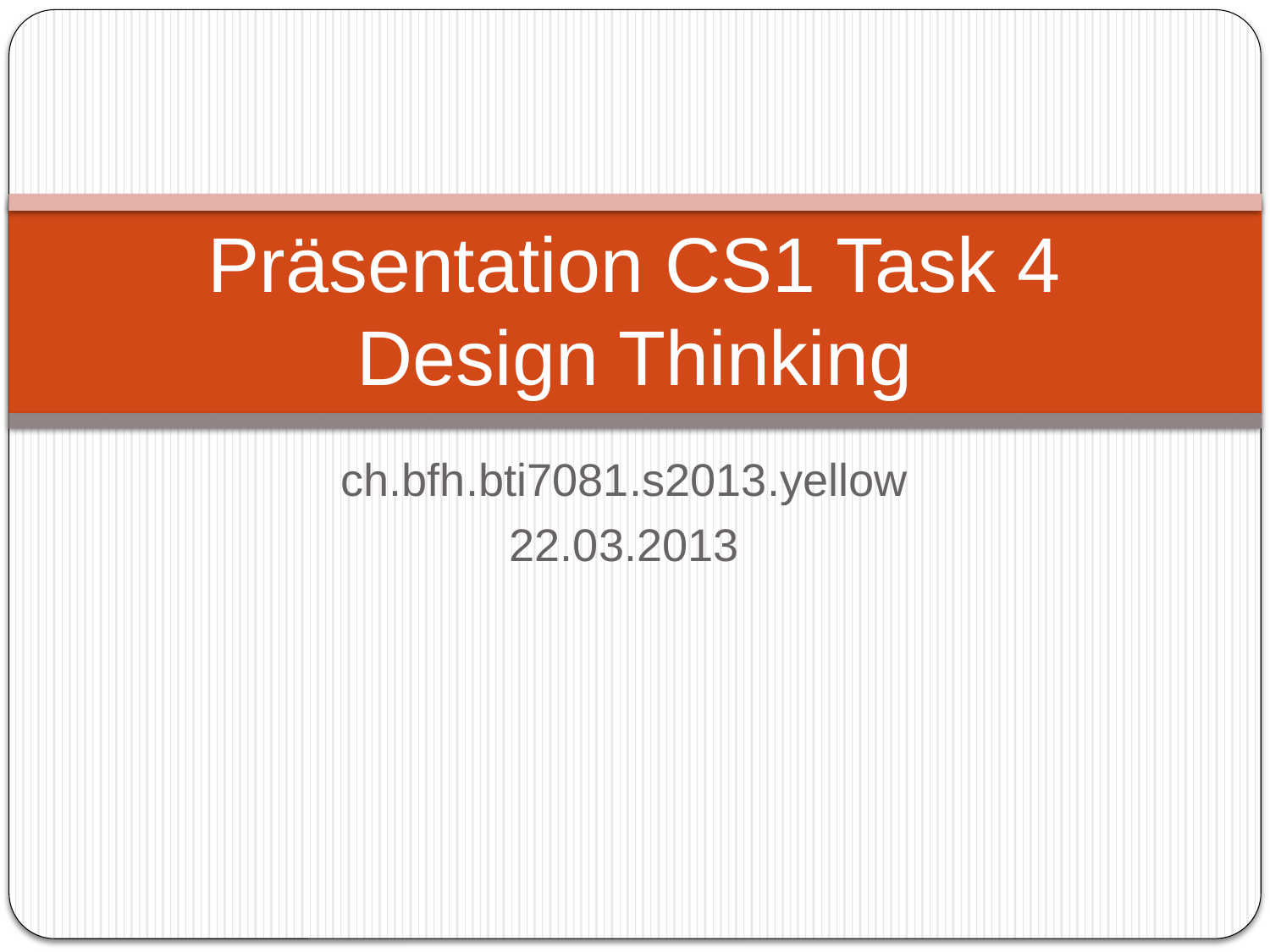

# Präsentation CS1 Task 4 Design Thinking
ch.bfh.bti7081.s2013.yellow
22.03.2013